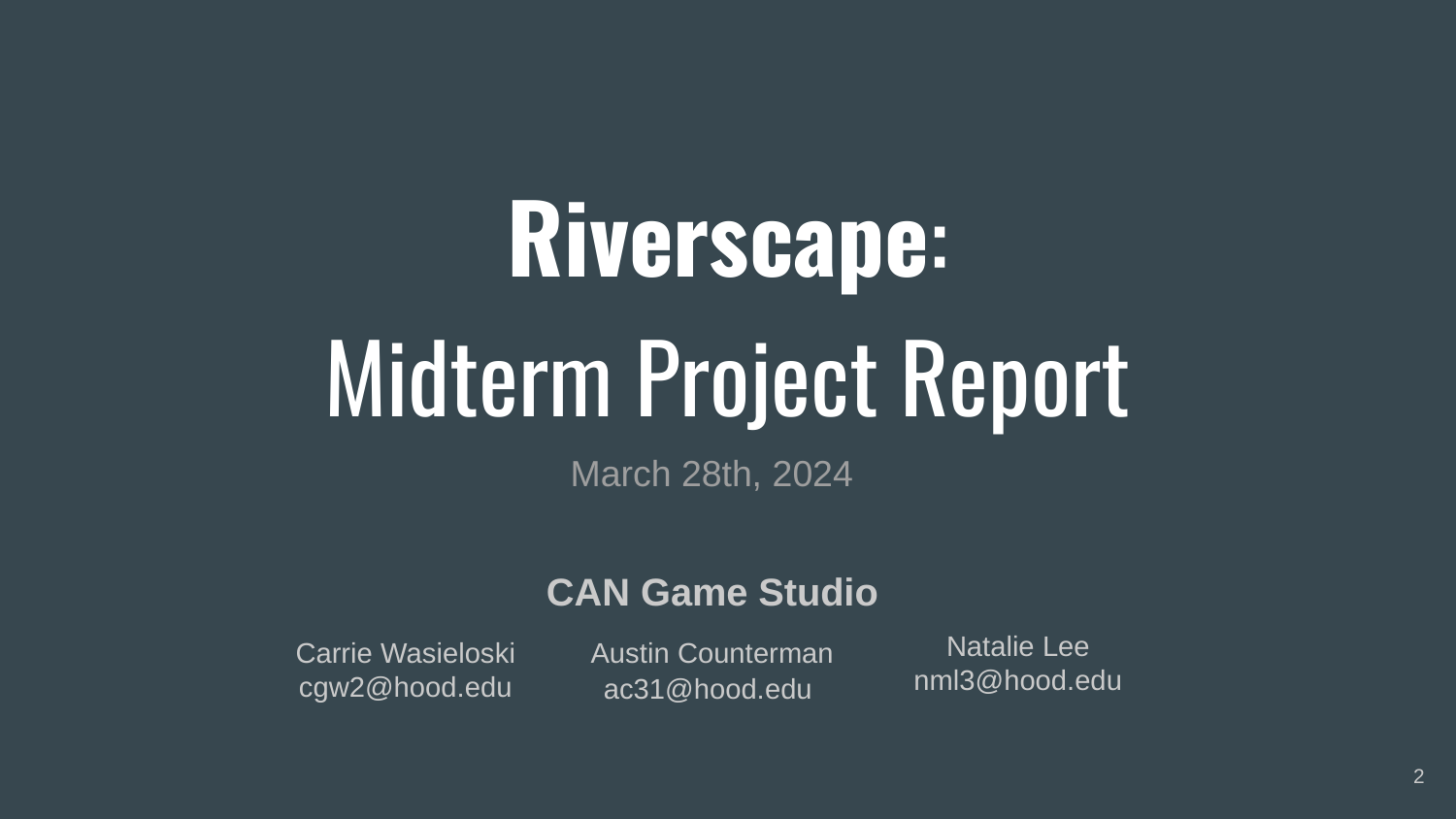

Riverscape:
Midterm Project Report
March 28th, 2024
CAN Game Studio
Natalie Lee
nml3@hood.edu
Carrie Wasieloski cgw2@hood.edu

Austin Counterman
ac31@hood.edu

2